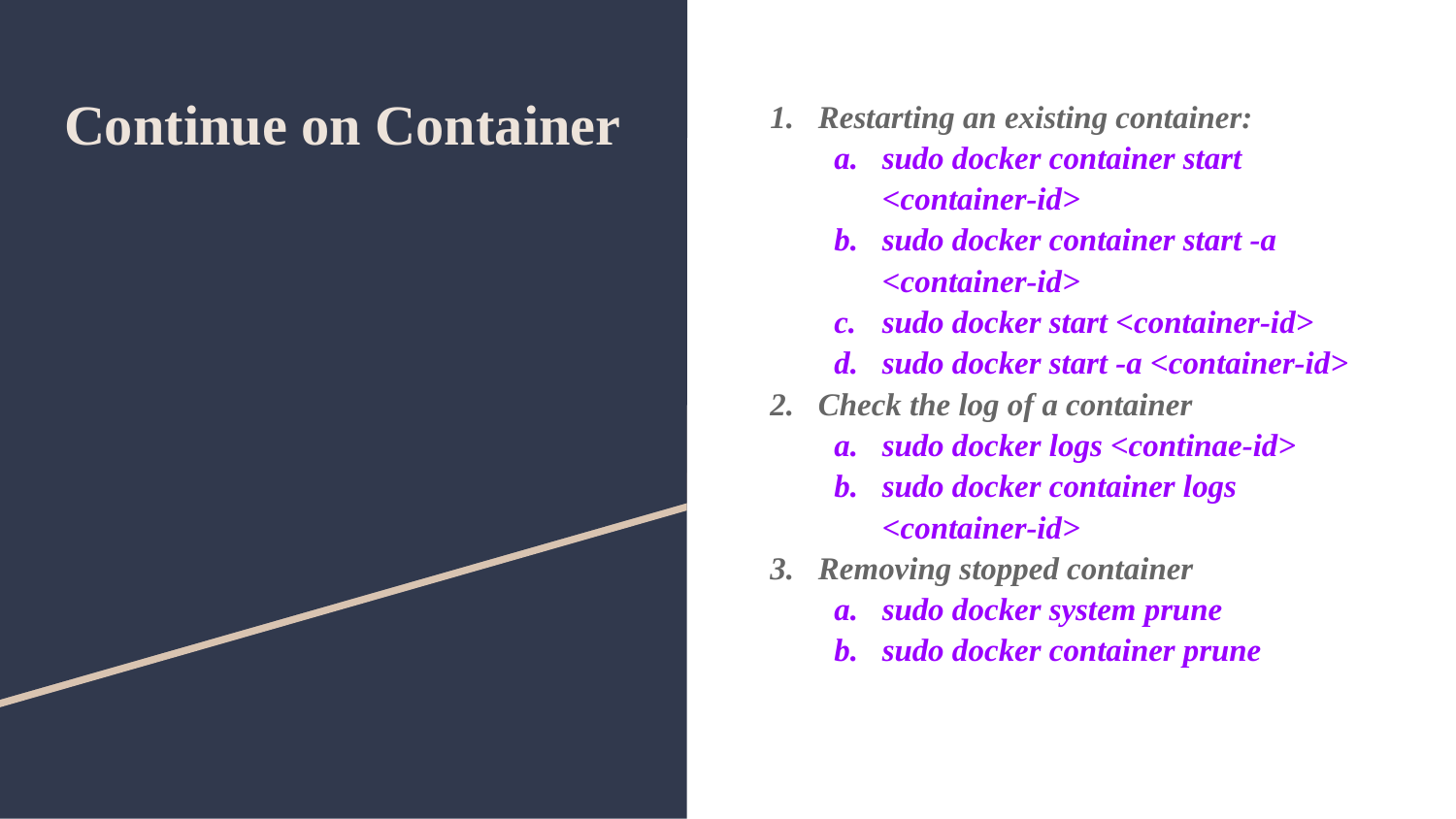

# Continue on Container
Restarting an existing container:
sudo docker container start <container-id>
sudo docker container start -a <container-id>
sudo docker start <container-id>
sudo docker start -a <container-id>
Check the log of a container
sudo docker logs <continae-id>
sudo docker container logs  <container-id>
Removing stopped container
sudo docker system prune
sudo docker container prune